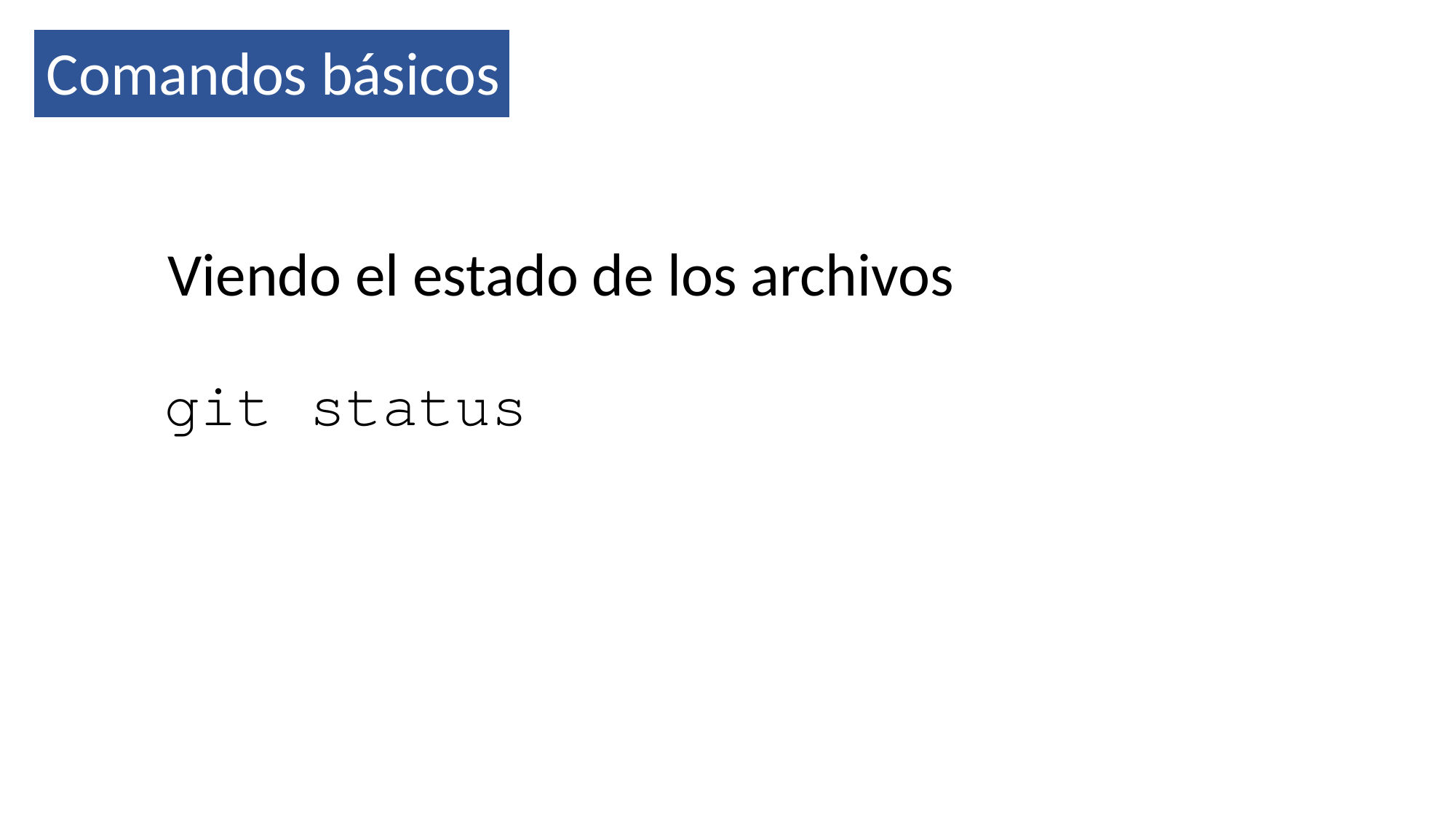

Comandos básicos
Viendo el estado de los archivos
git status